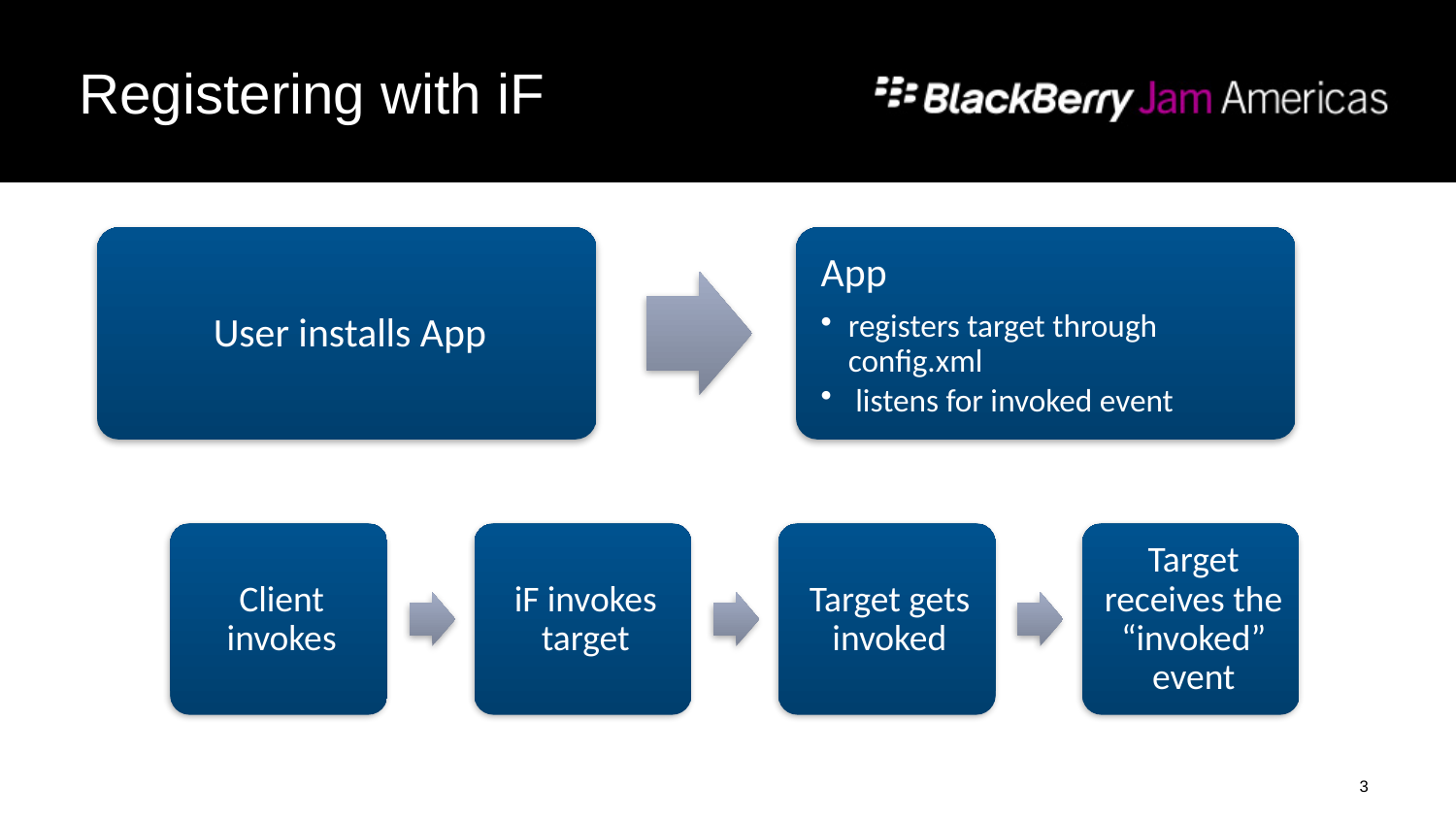

# Registering with iF
User installs App

App
registers target through config.xml
 listens for invoked event
Client invokes

iF invokes target

Target gets invoked

Target receives the “invoked” event
3